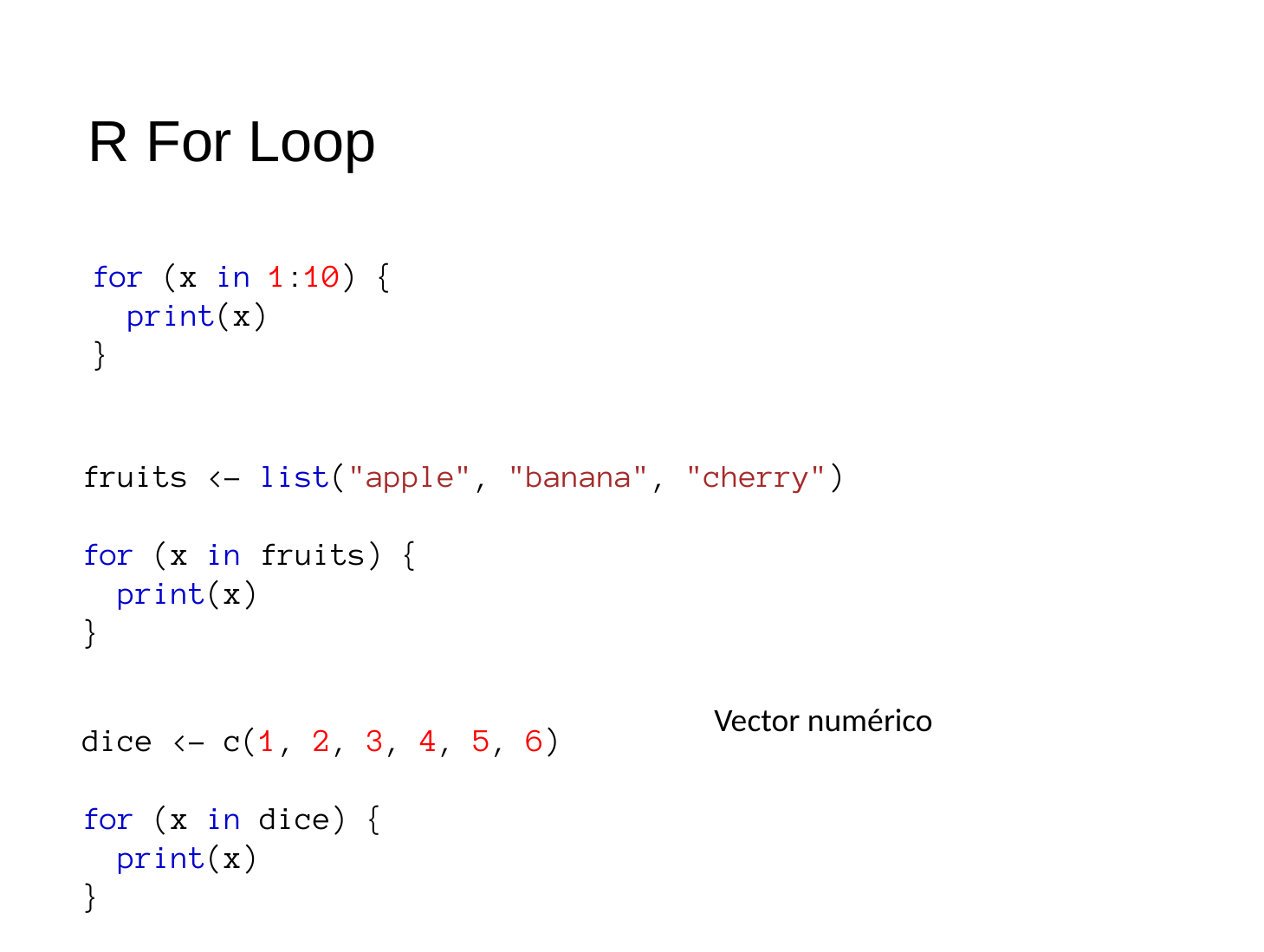

R For Loop
for (x in 1:10) {
  print(x)
}
fruits <- list("apple", "banana", "cherry")
for (x in fruits) {
  print(x)
}
Vector numérico
dice <- c(1, 2, 3, 4, 5, 6)
for (x in dice) {
  print(x)
}